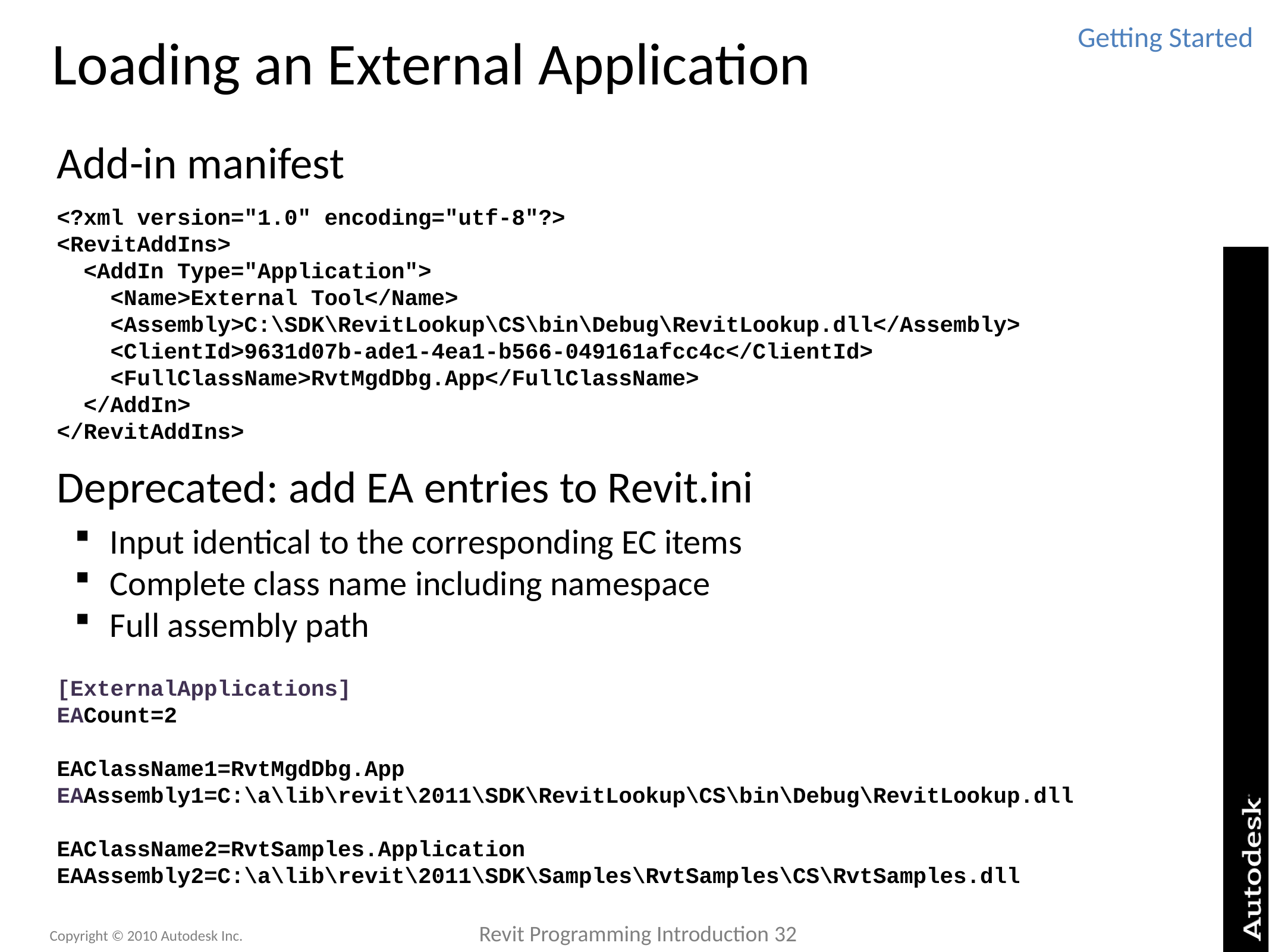

# Loading an External Application
Getting Started
Add-in manifest
<?xml version="1.0" encoding="utf-8"?>
<RevitAddIns>
  <AddIn Type="Application">
    <Name>External Tool</Name>
    <Assembly>C:\SDK\RevitLookup\CS\bin\Debug\RevitLookup.dll</Assembly>
    <ClientId>9631d07b-ade1-4ea1-b566-049161afcc4c</ClientId>
    <FullClassName>RvtMgdDbg.App</FullClassName>
  </AddIn>
</RevitAddIns>
Deprecated: add EA entries to Revit.ini
Input identical to the corresponding EC items
Complete class name including namespace
Full assembly path
[ExternalApplications]
EACount=2

EAClassName1=RvtMgdDbg.App
EAAssembly1=C:\a\lib\revit\2011\SDK\RevitLookup\CS\bin\Debug\RevitLookup.dll

EAClassName2=RvtSamples.Application
EAAssembly2=C:\a\lib\revit\2011\SDK\Samples\RvtSamples\CS\RvtSamples.dll